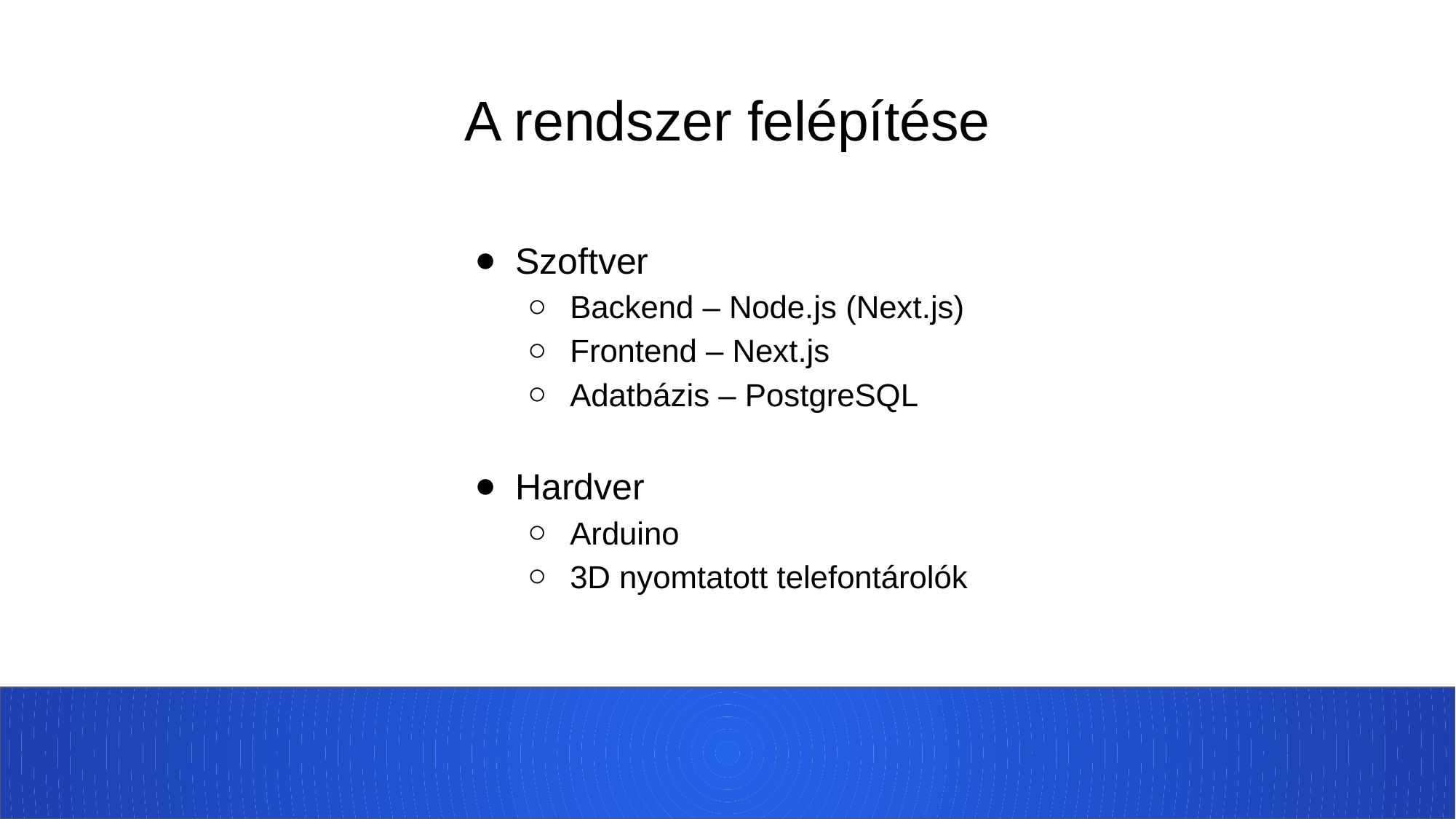

# A rendszer felépítése
Szoftver
Backend – Node.js (Next.js)
Frontend – Next.js
Adatbázis – PostgreSQL
Hardver
Arduino
3D nyomtatott telefontárolók